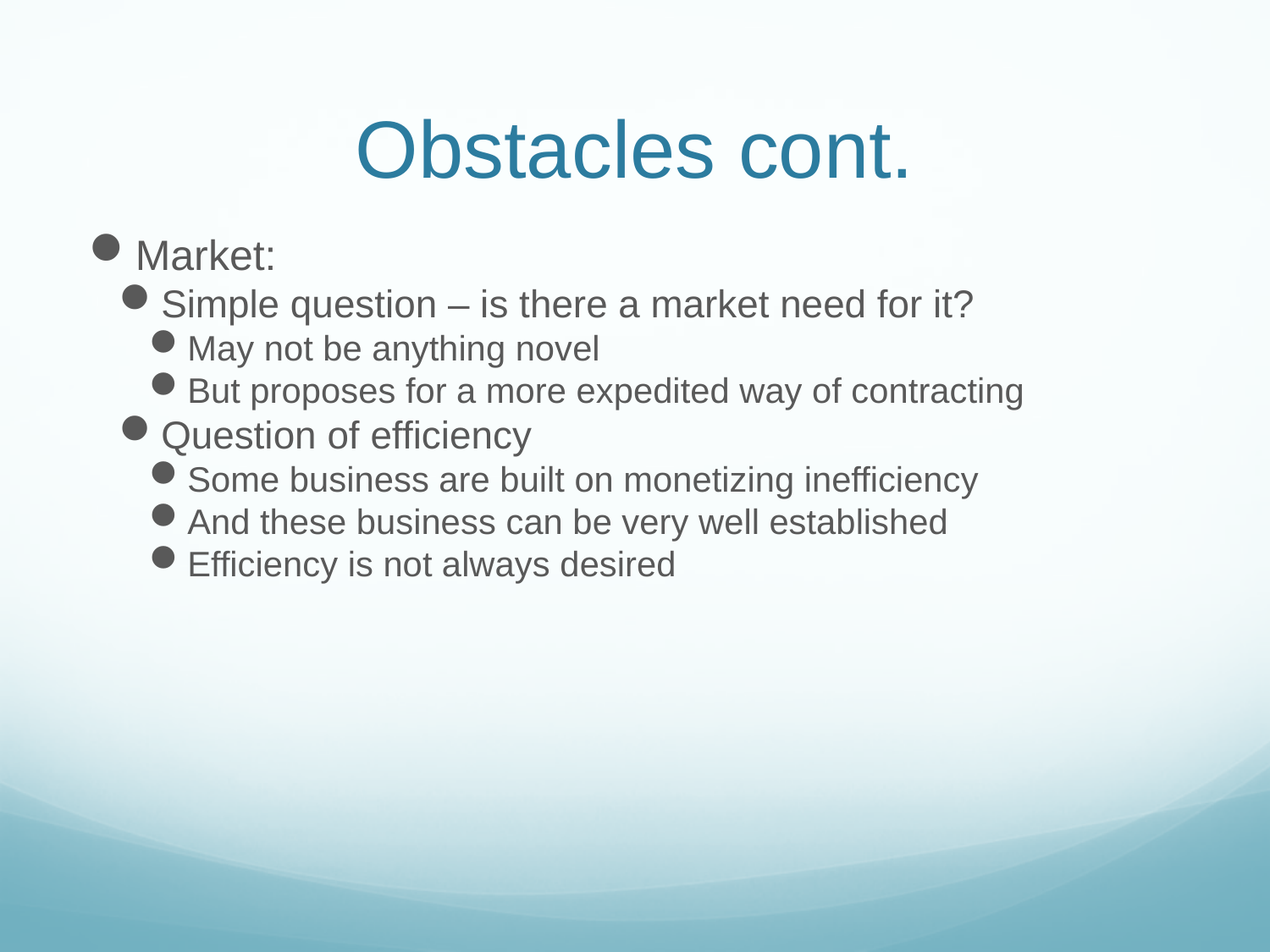

Obstacles cont.
Market:
Simple question – is there a market need for it?
May not be anything novel
But proposes for a more expedited way of contracting
Question of efficiency
Some business are built on monetizing inefficiency
And these business can be very well established
Efficiency is not always desired